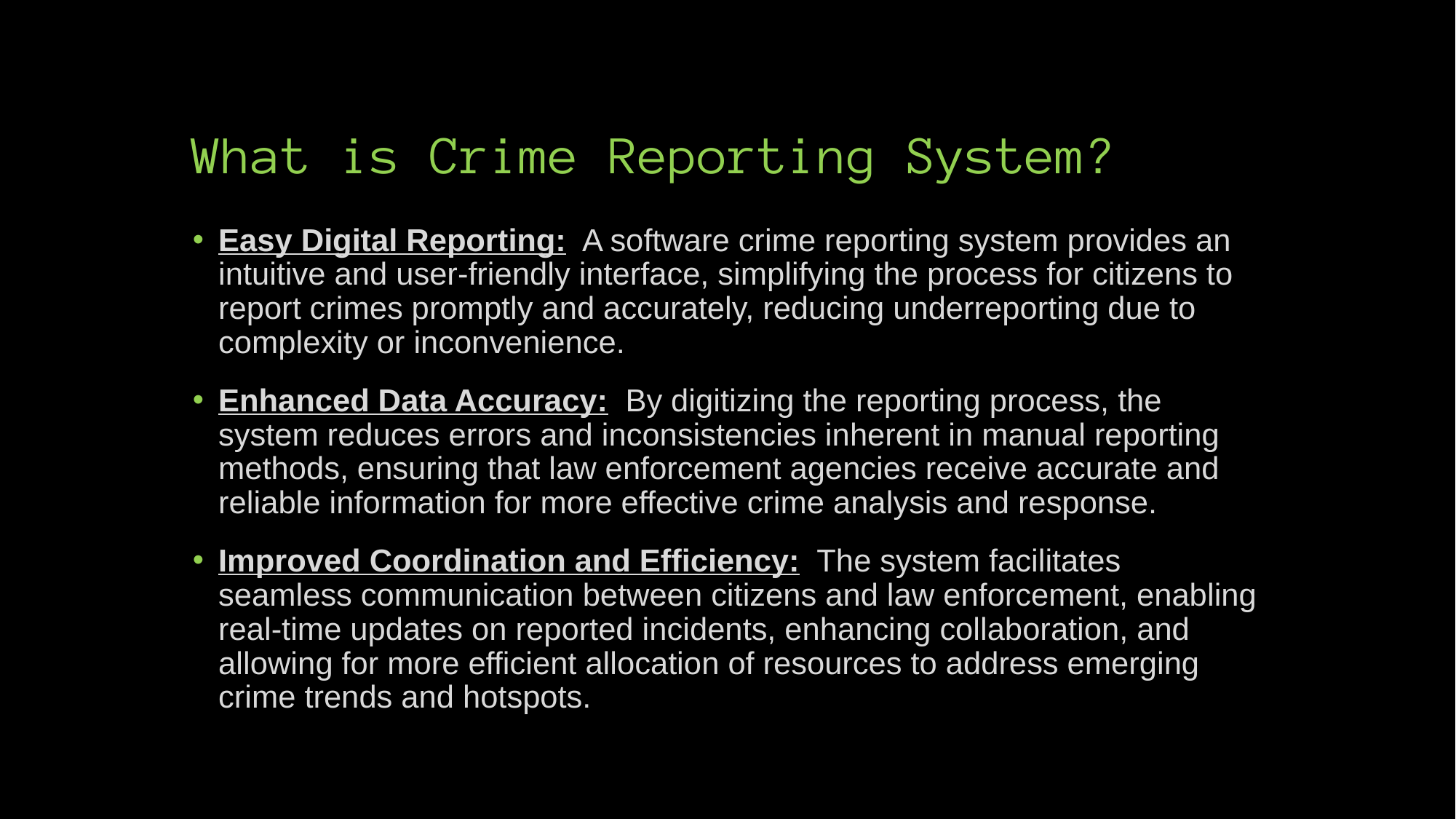

# What is Crime Reporting System?
Easy Digital Reporting:  A software crime reporting system provides an intuitive and user-friendly interface, simplifying the process for citizens to report crimes promptly and accurately, reducing underreporting due to complexity or inconvenience.
Enhanced Data Accuracy:  By digitizing the reporting process, the system reduces errors and inconsistencies inherent in manual reporting methods, ensuring that law enforcement agencies receive accurate and reliable information for more effective crime analysis and response.
Improved Coordination and Efficiency:  The system facilitates seamless communication between citizens and law enforcement, enabling real-time updates on reported incidents, enhancing collaboration, and allowing for more efficient allocation of resources to address emerging crime trends and hotspots.